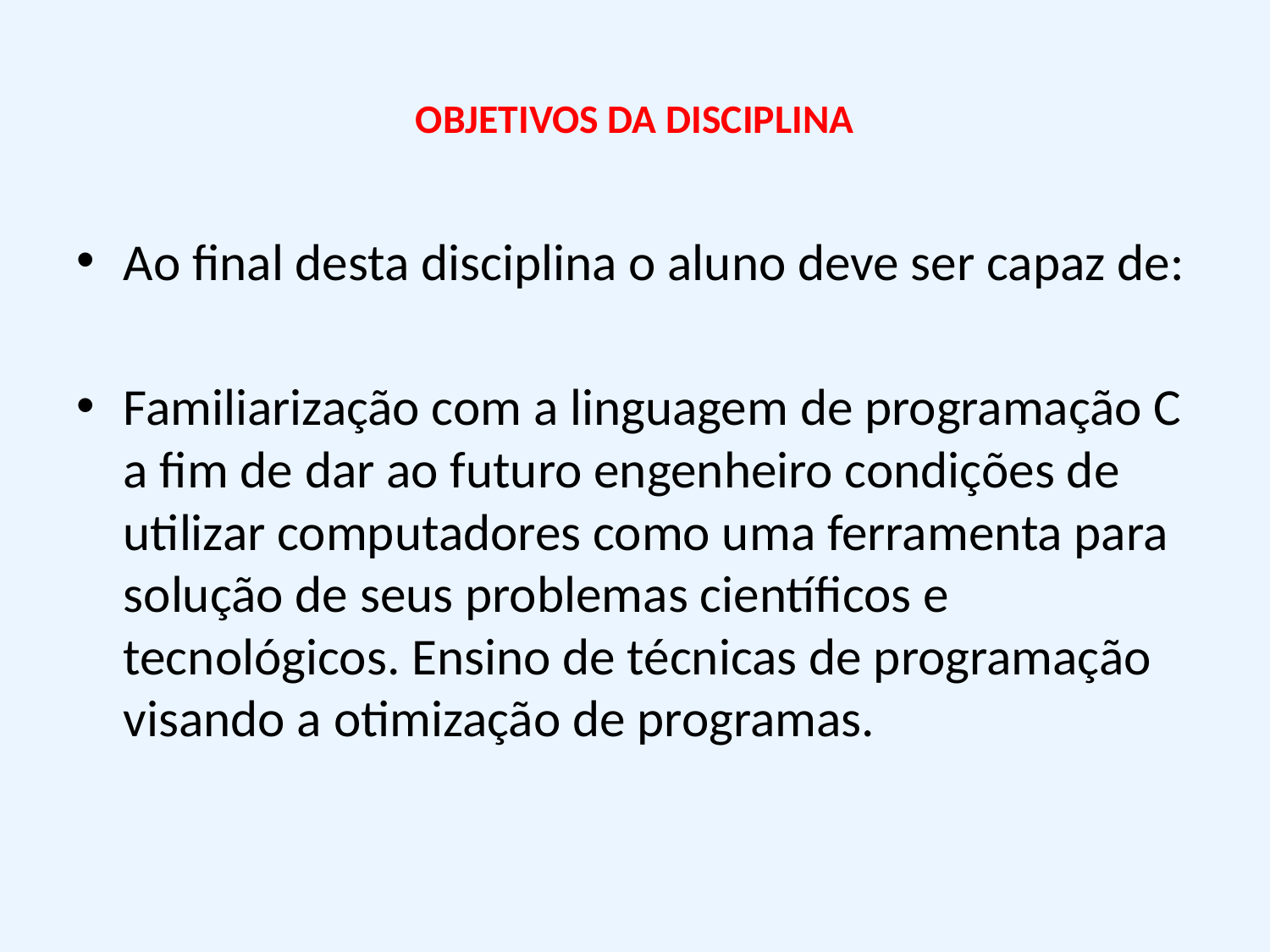

# OBJETIVOS DA DISCIPLINA
Ao final desta disciplina o aluno deve ser capaz de:

Familiarização com a linguagem de programação C a fim de dar ao futuro engenheiro condições de utilizar computadores como uma ferramenta para solução de seus problemas científicos e tecnológicos. Ensino de técnicas de programação visando a otimização de programas.